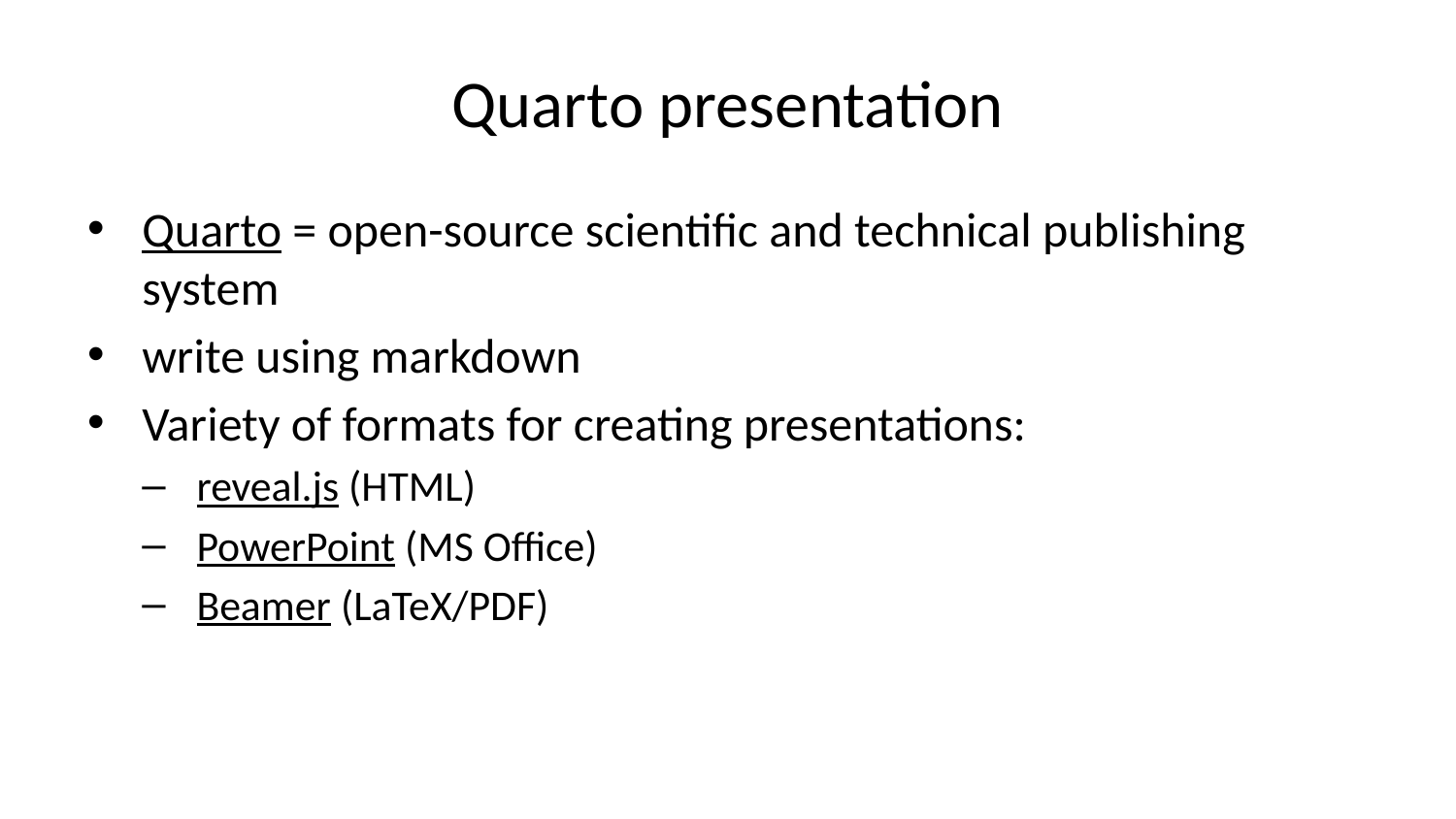

# Quarto presentation
Quarto = open-source scientific and technical publishing system
write using markdown
Variety of formats for creating presentations:
reveal.js (HTML)
PowerPoint (MS Office)
Beamer (LaTeX/PDF)